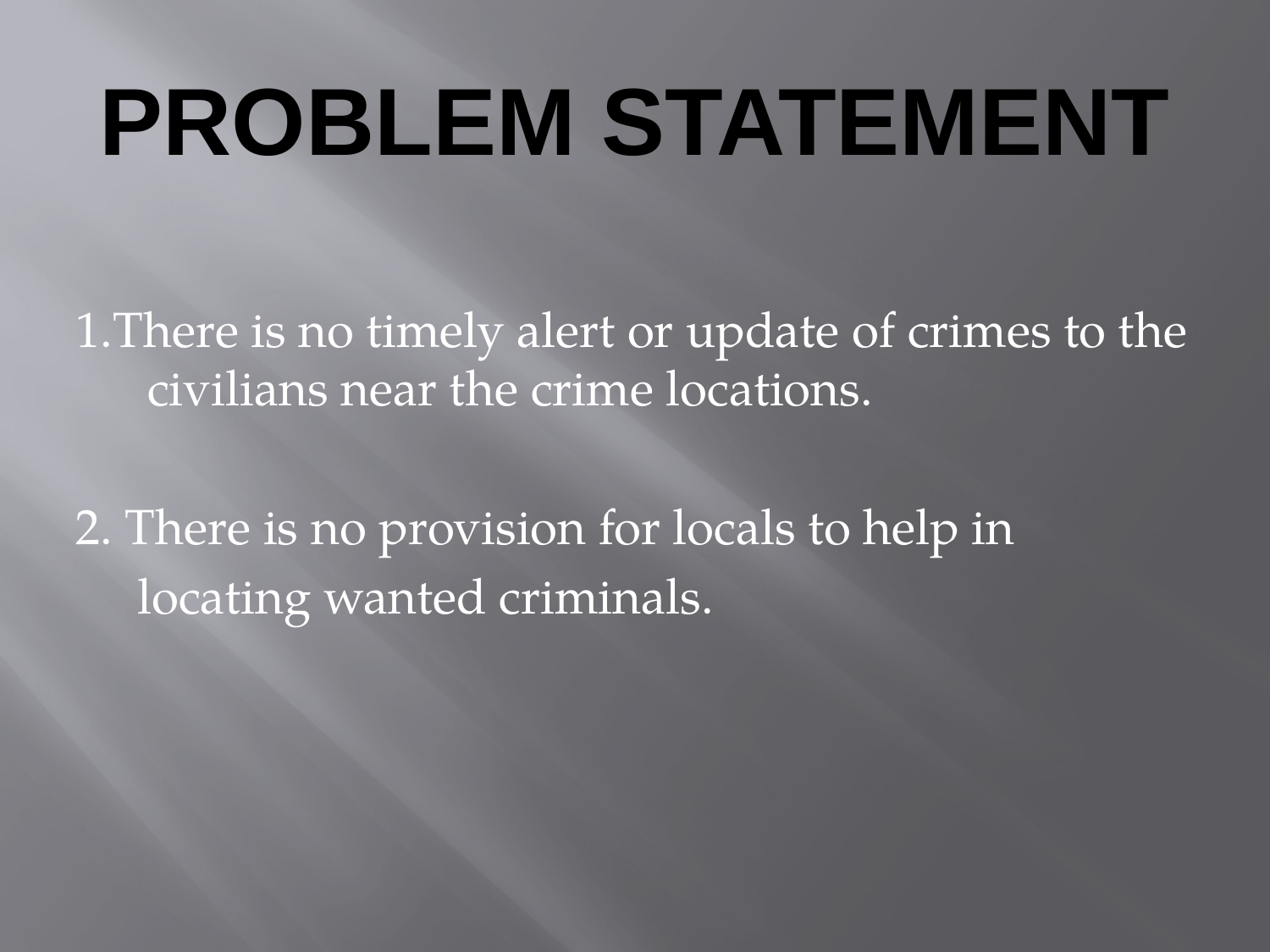

# PROBLEM STATEMENT

1.There is no timely alert or update of crimes to the civilians near the crime locations.

2. There is no provision for locals to help in
     locating wanted criminals.